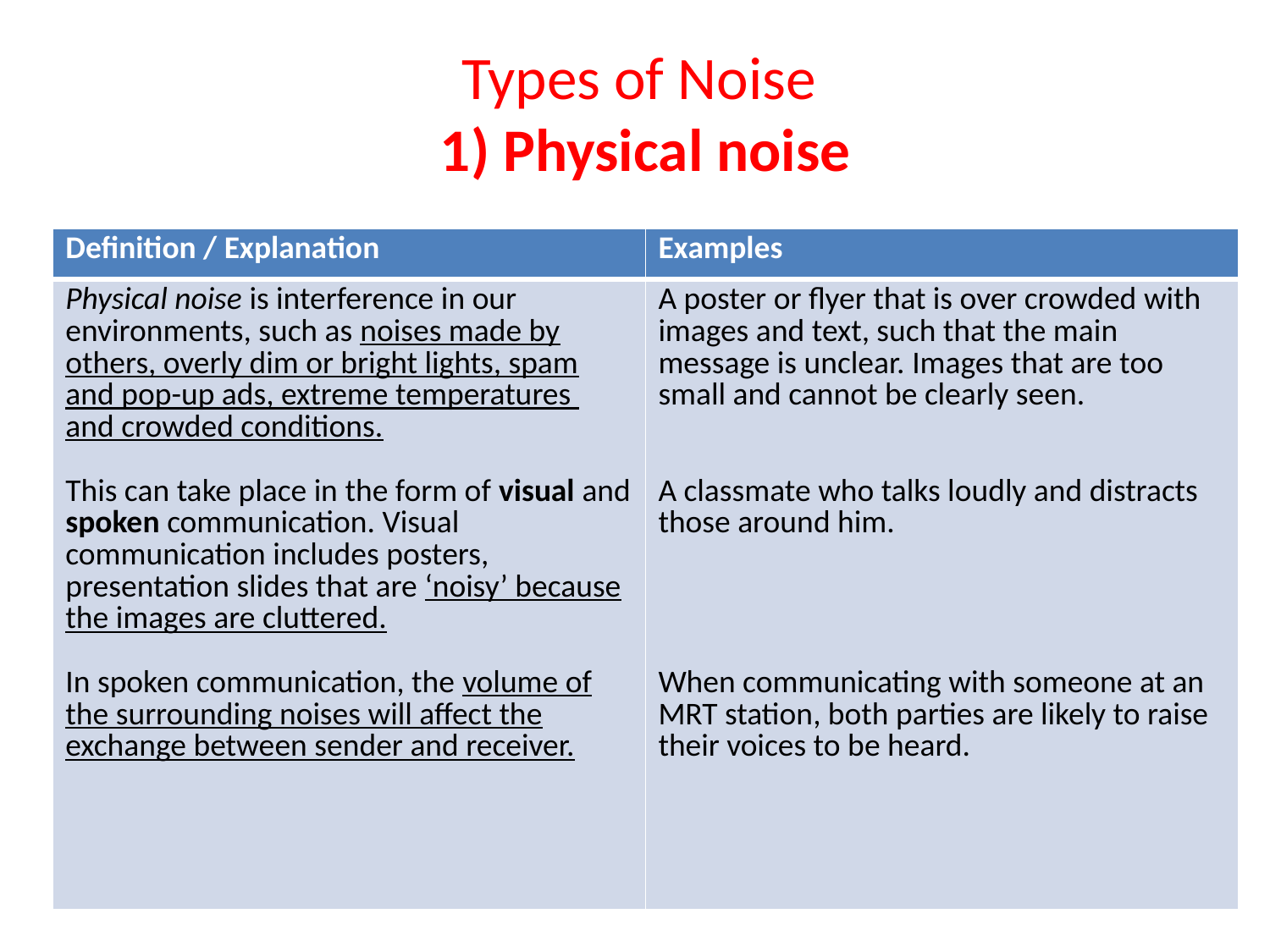

# Types of Noise 1) Physical noise
| Definition / Explanation | Examples |
| --- | --- |
| Physical noise is interference in our environments, such as noises made by others, overly dim or bright lights, spam and pop-up ads, extreme temperatures and crowded conditions. This can take place in the form of visual and spoken communication. Visual communication includes posters, presentation slides that are ‘noisy’ because the images are cluttered. In spoken communication, the volume of the surrounding noises will affect the exchange between sender and receiver. | A poster or flyer that is over crowded with images and text, such that the main message is unclear. Images that are too small and cannot be clearly seen. A classmate who talks loudly and distracts those around him. When communicating with someone at an MRT station, both parties are likely to raise their voices to be heard. |